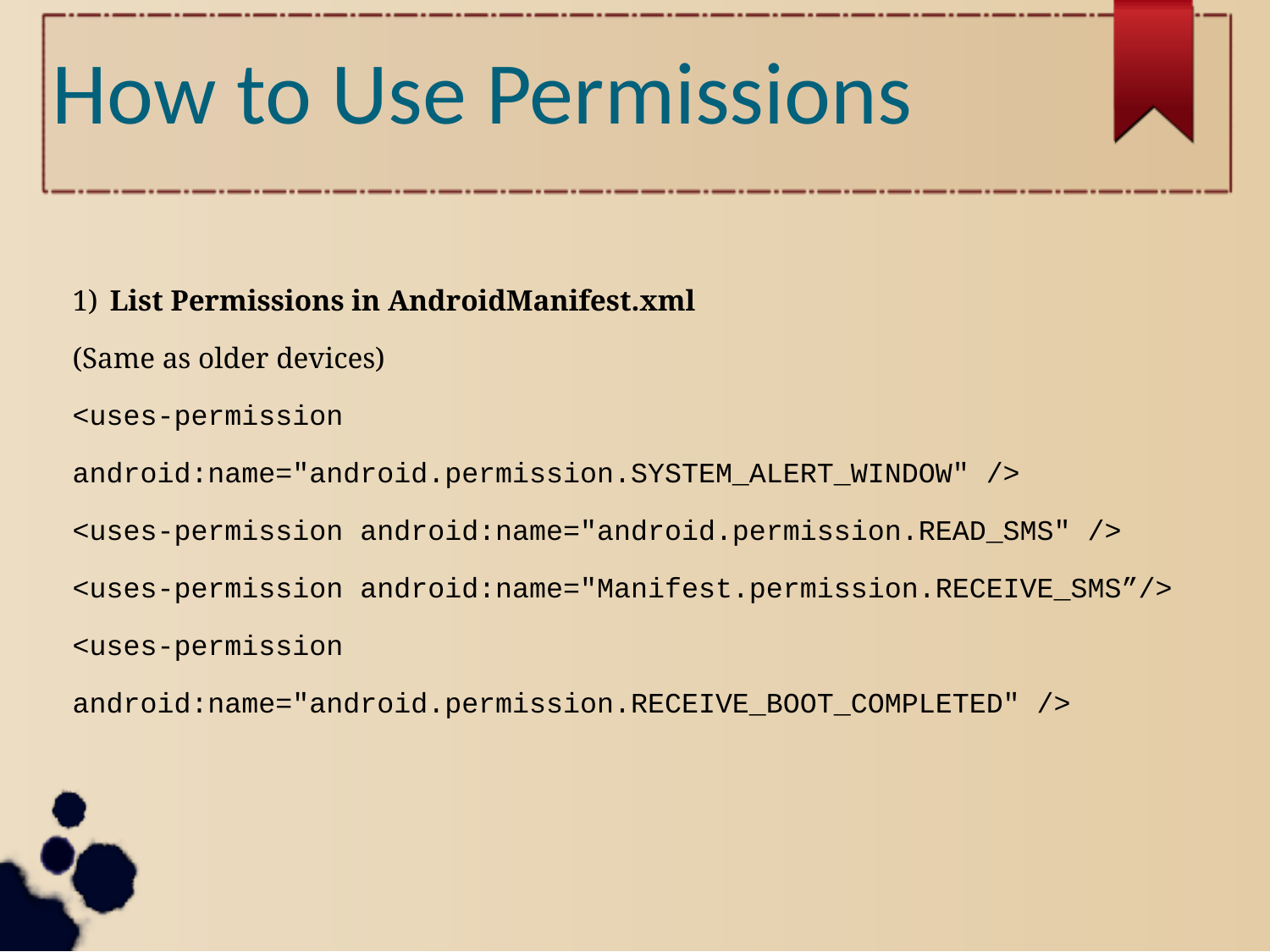

How to Use Permissions

 List Permissions in AndroidManifest.xml
(Same as older devices)
<uses-permission android:name="android.permission.SYSTEM_ALERT_WINDOW" />
<uses-permission android:name="android.permission.READ_SMS" />
<uses-permission android:name="Manifest.permission.RECEIVE_SMS”/>
<uses-permission android:name="android.permission.RECEIVE_BOOT_COMPLETED" />